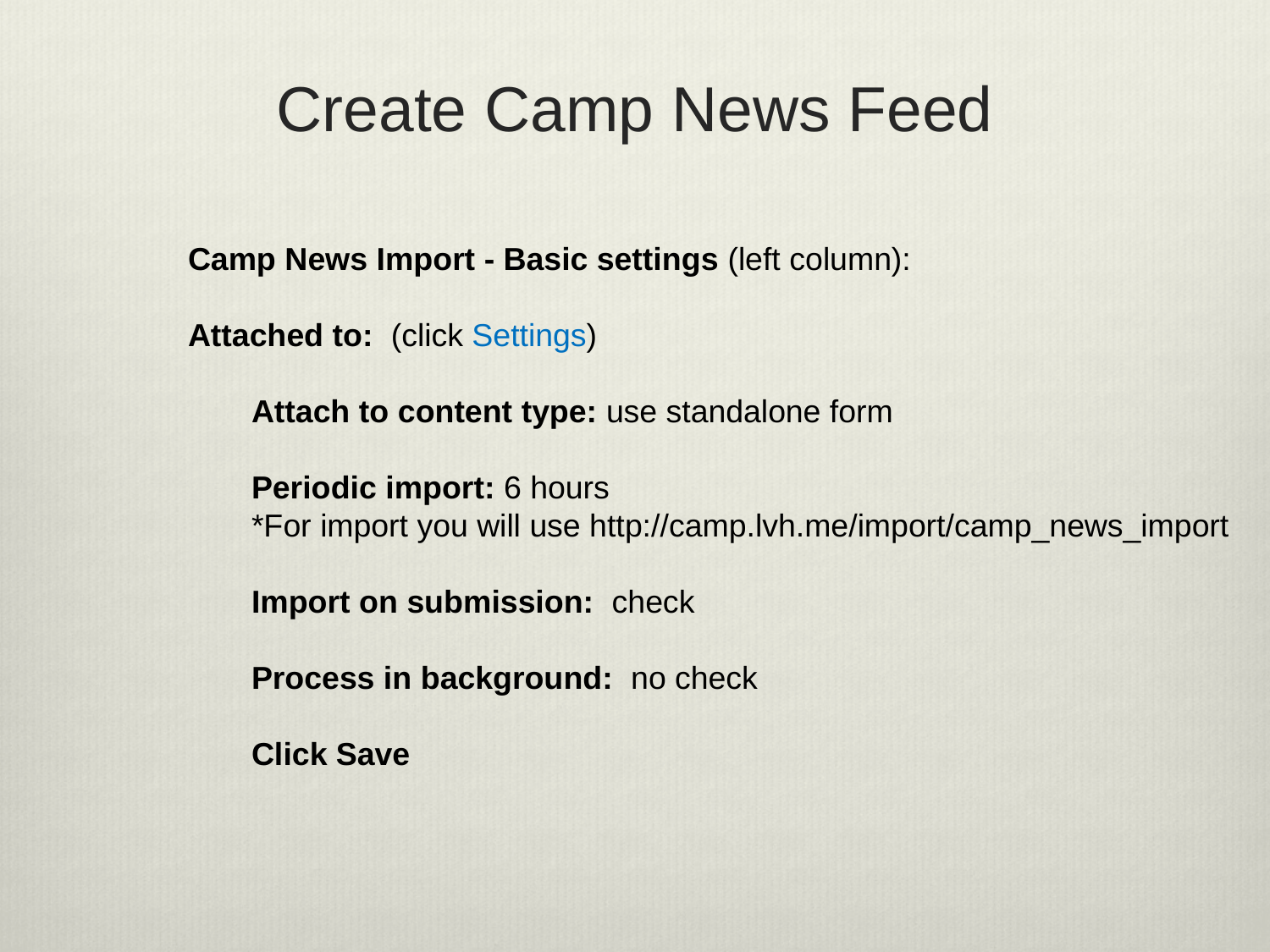

# Create Camp News Feed
Camp News Import - Basic settings (left column):

Attached to:  (click Settings)

Attach to content type: use standalone form

Periodic import: 6 hours
*For import you will use http://camp.lvh.me/import/camp_news_import

Import on submission:  check

Process in background:  no check

Click Save